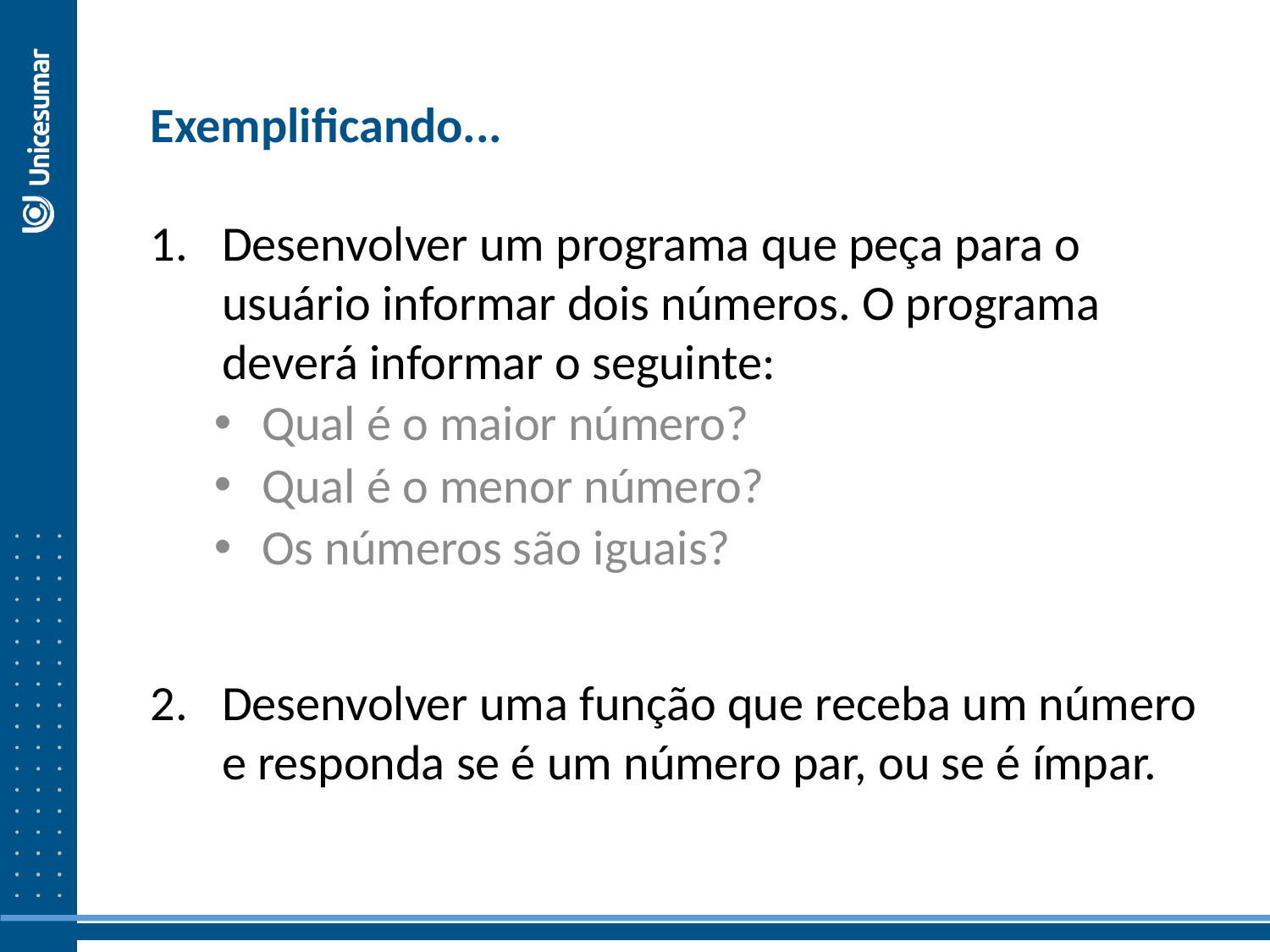

Exemplificando...
Desenvolver um programa que peça para o usuário informar dois números. O programa deverá informar o seguinte:
Qual é o maior número?
Qual é o menor número?
Os números são iguais?

Desenvolver uma função que receba um número e responda se é um número par, ou se é ímpar.